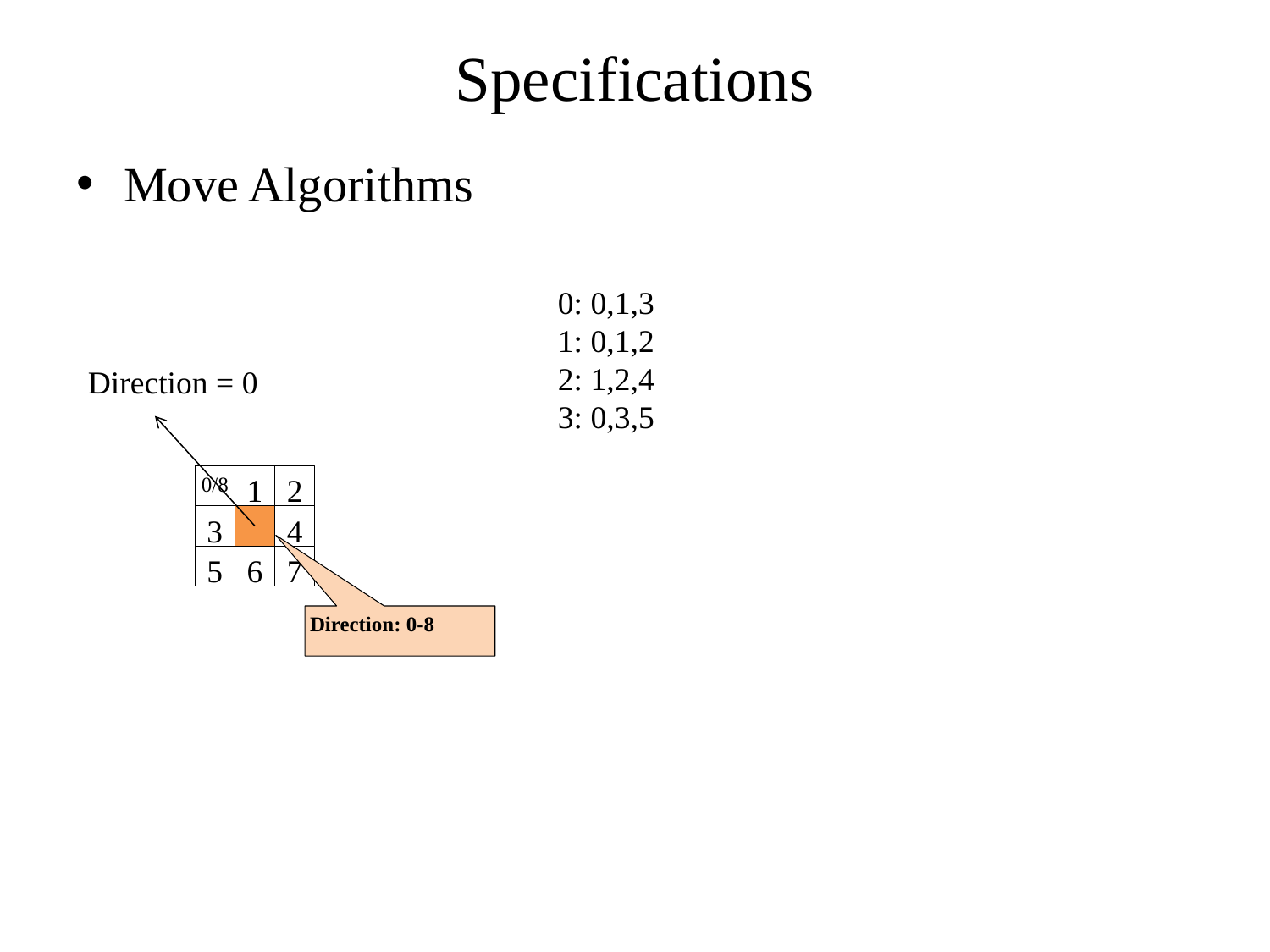

Specifications
Move Algorithms
0: 0,1,3
1: 0,1,2
2: 1,2,4
3: 0,3,5
Direction = 0
0/8
1
2
3

4
5
6
7
Direction: 0-8